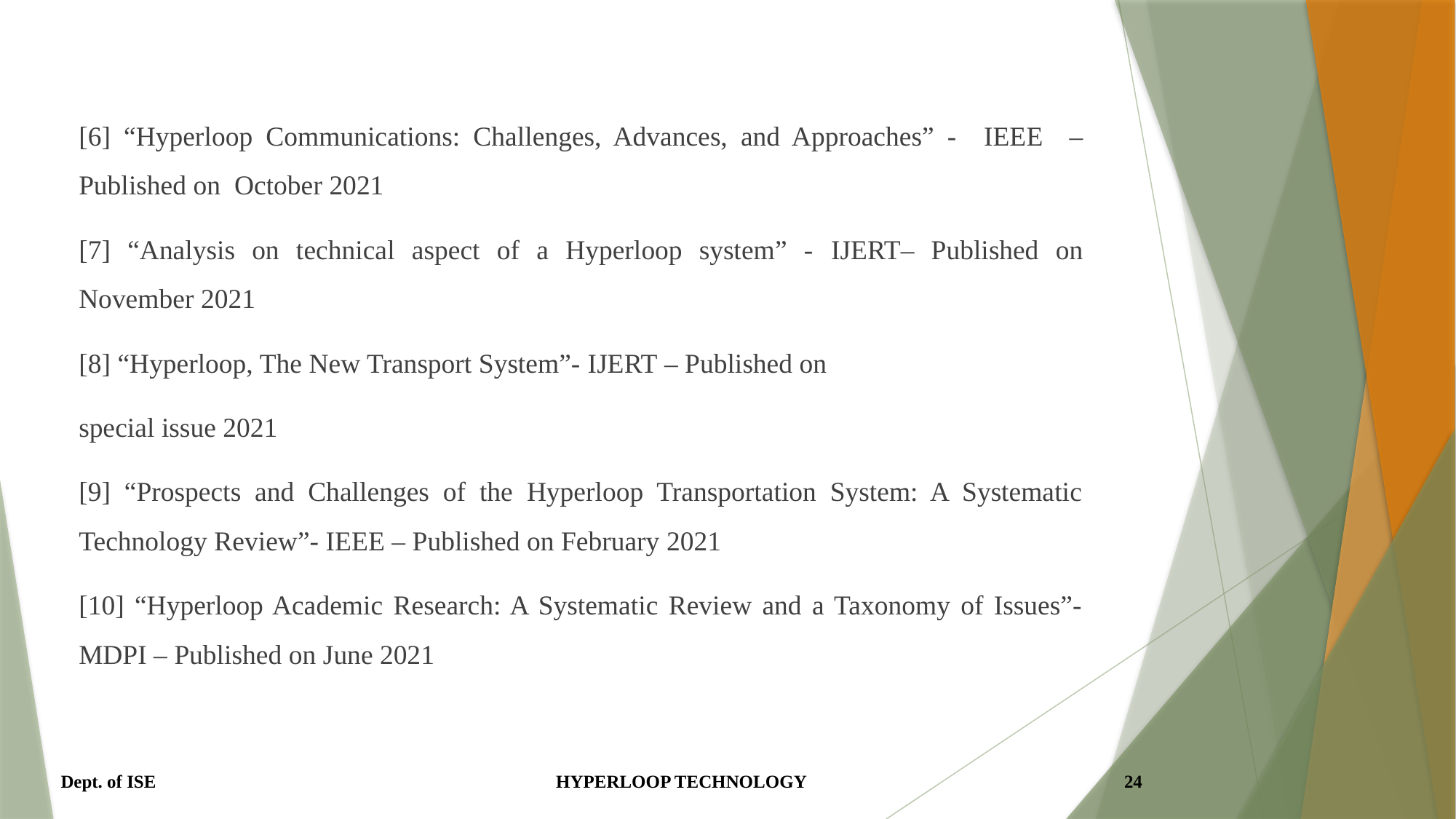

[6] “Hyperloop Communications: Challenges, Advances, and Approaches” -  IEEE  – Published on  October 2021
[7] “Analysis on technical aspect of a Hyperloop system” - IJERT– Published on November 2021
[8] “Hyperloop, The New Transport System”- IJERT – Published on
special issue 2021
[9] “Prospects and Challenges of the Hyperloop Transportation System: A Systematic Technology Review”- IEEE – Published on February 2021
[10] “Hyperloop Academic Research: A Systematic Review and a Taxonomy of Issues”- MDPI – Published on June 2021

Dept. of ISE                                                                                        HYPERLOOP TECHNOLOGY                                                                      24